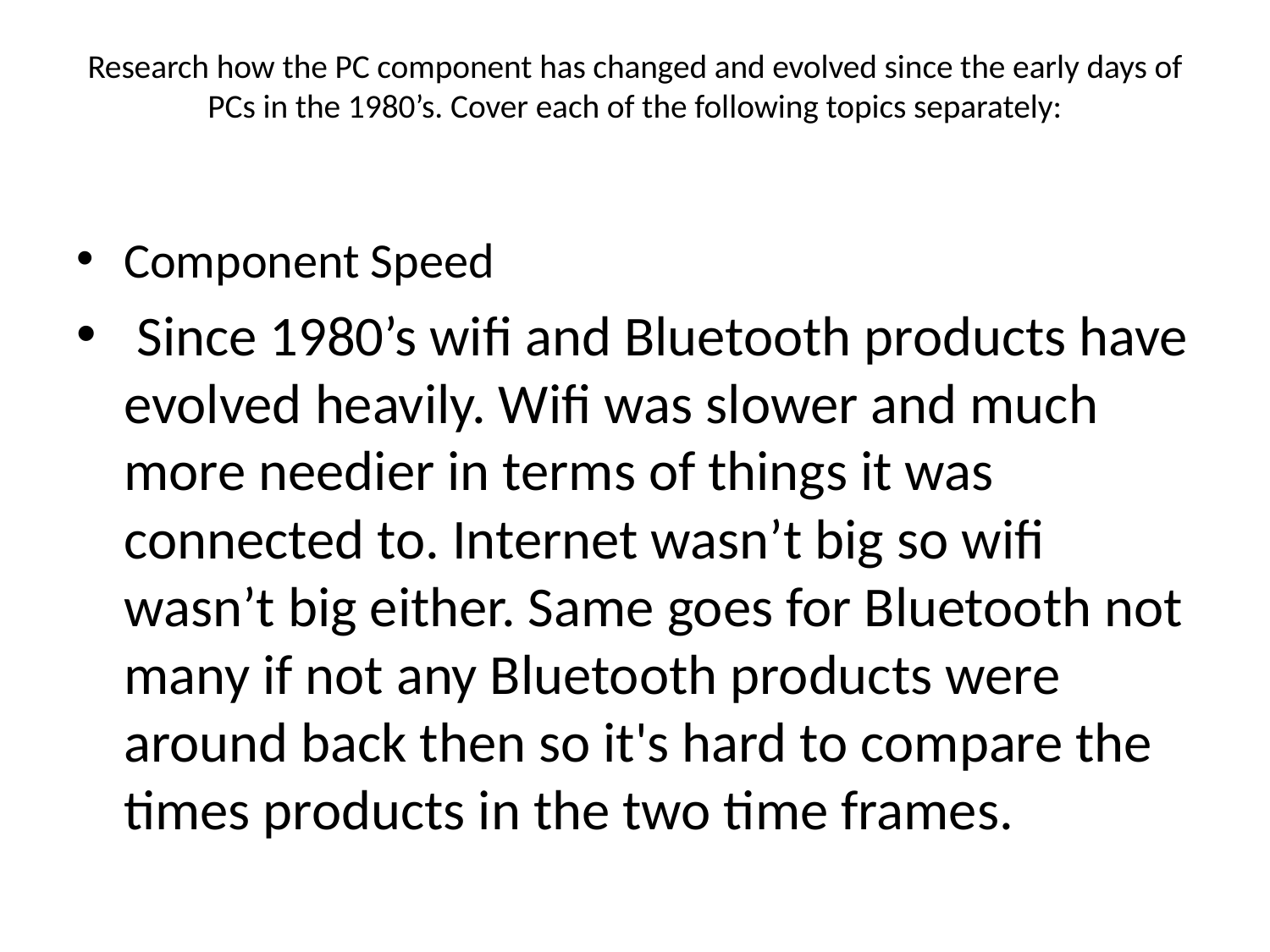

# Research how the PC component has changed and evolved since the early days of PCs in the 1980’s. Cover each of the following topics separately:
Component Speed
 Since 1980’s wifi and Bluetooth products have evolved heavily. Wifi was slower and much more needier in terms of things it was connected to. Internet wasn’t big so wifi wasn’t big either. Same goes for Bluetooth not many if not any Bluetooth products were around back then so it's hard to compare the times products in the two time frames.